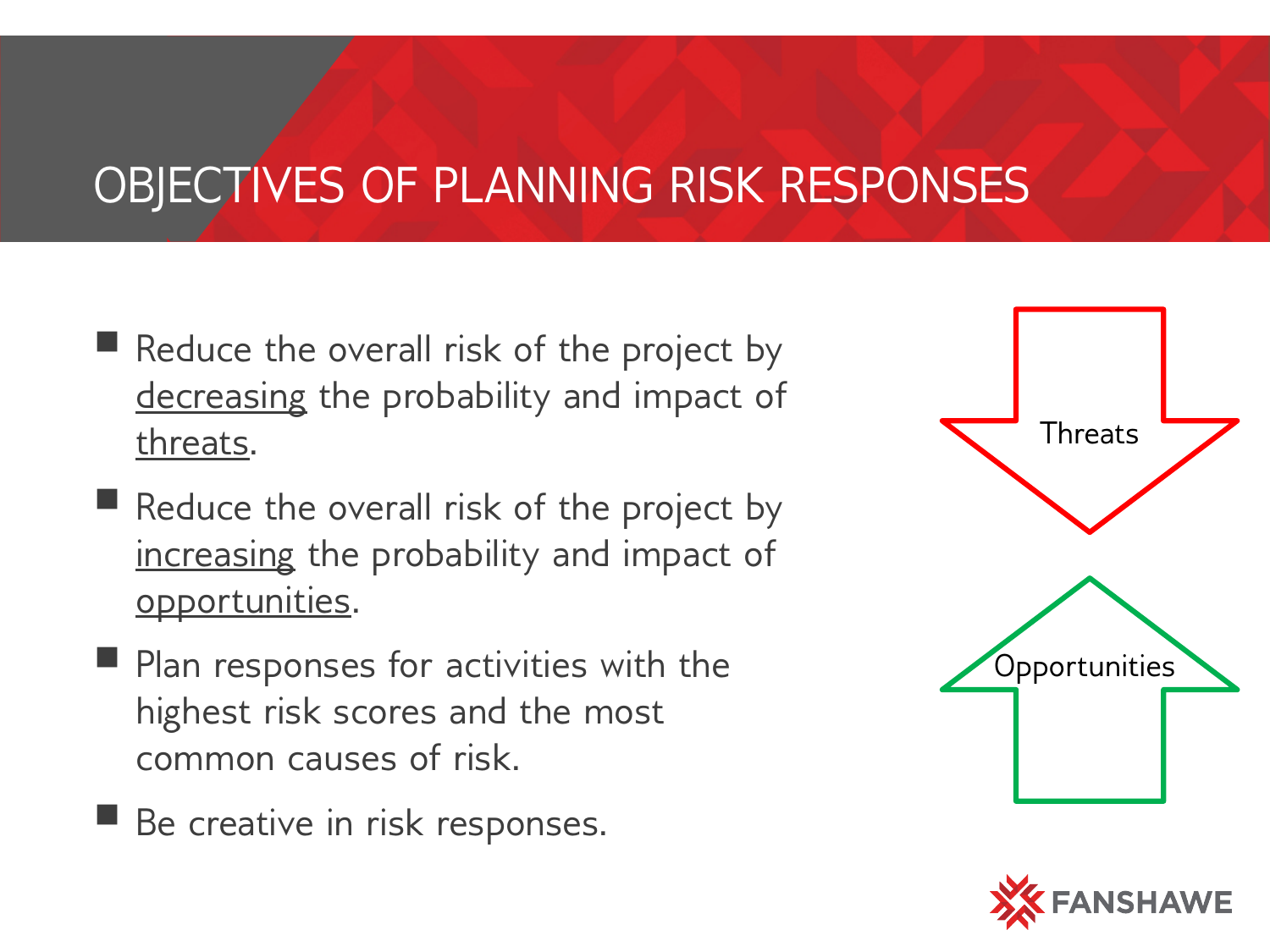

# Objectives of Planning Risk Responses
Reduce the overall risk of the project by decreasing the probability and impact of threats.
Reduce the overall risk of the project by increasing the probability and impact of opportunities.
Plan responses for activities with the highest risk scores and the most common causes of risk.
Be creative in risk responses.

Threats

Opportunities